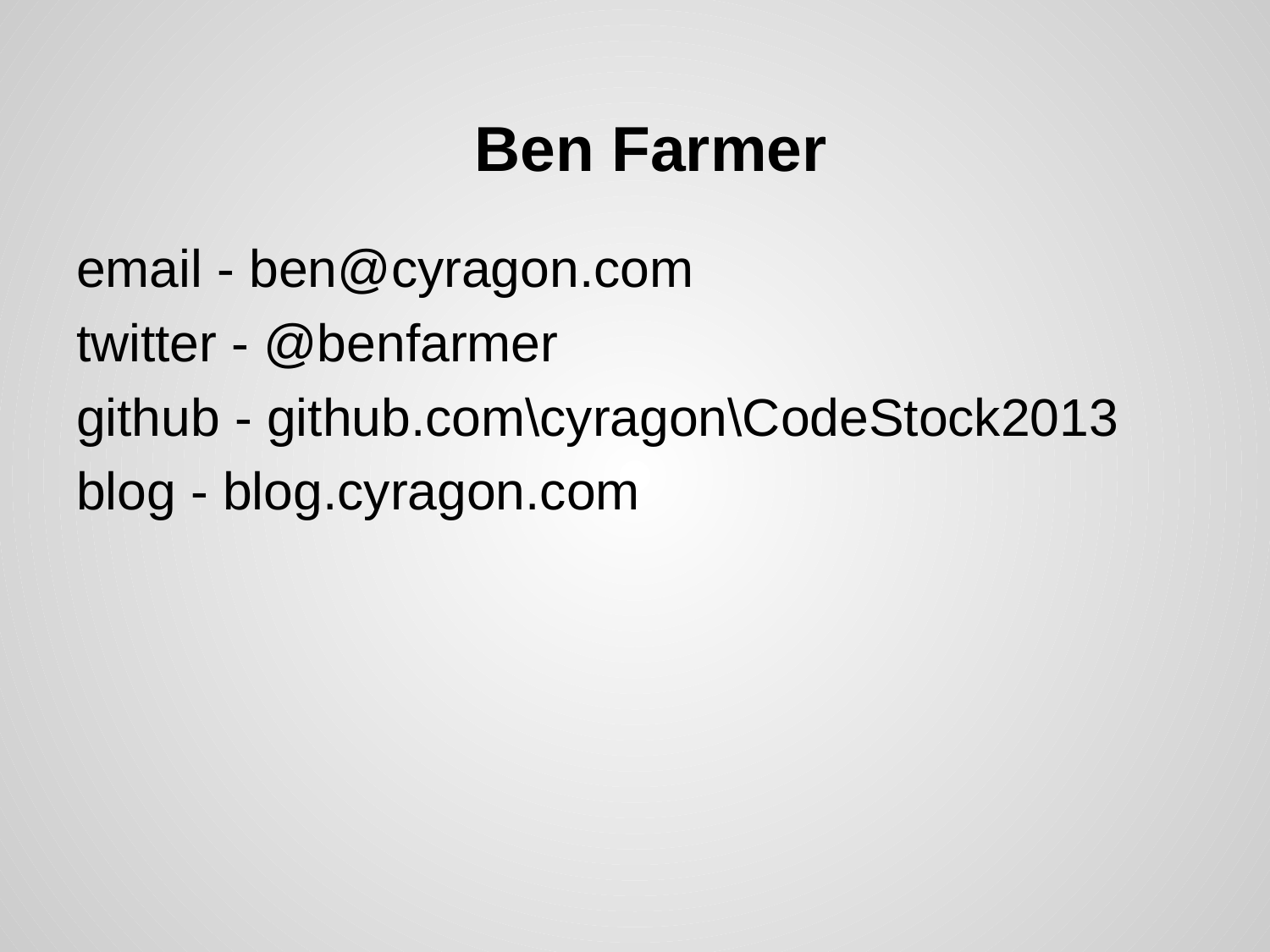

# Ben Farmer
email - ben@cyragon.com
twitter - @benfarmer
github - github.com\cyragon\CodeStock2013
blog - blog.cyragon.com